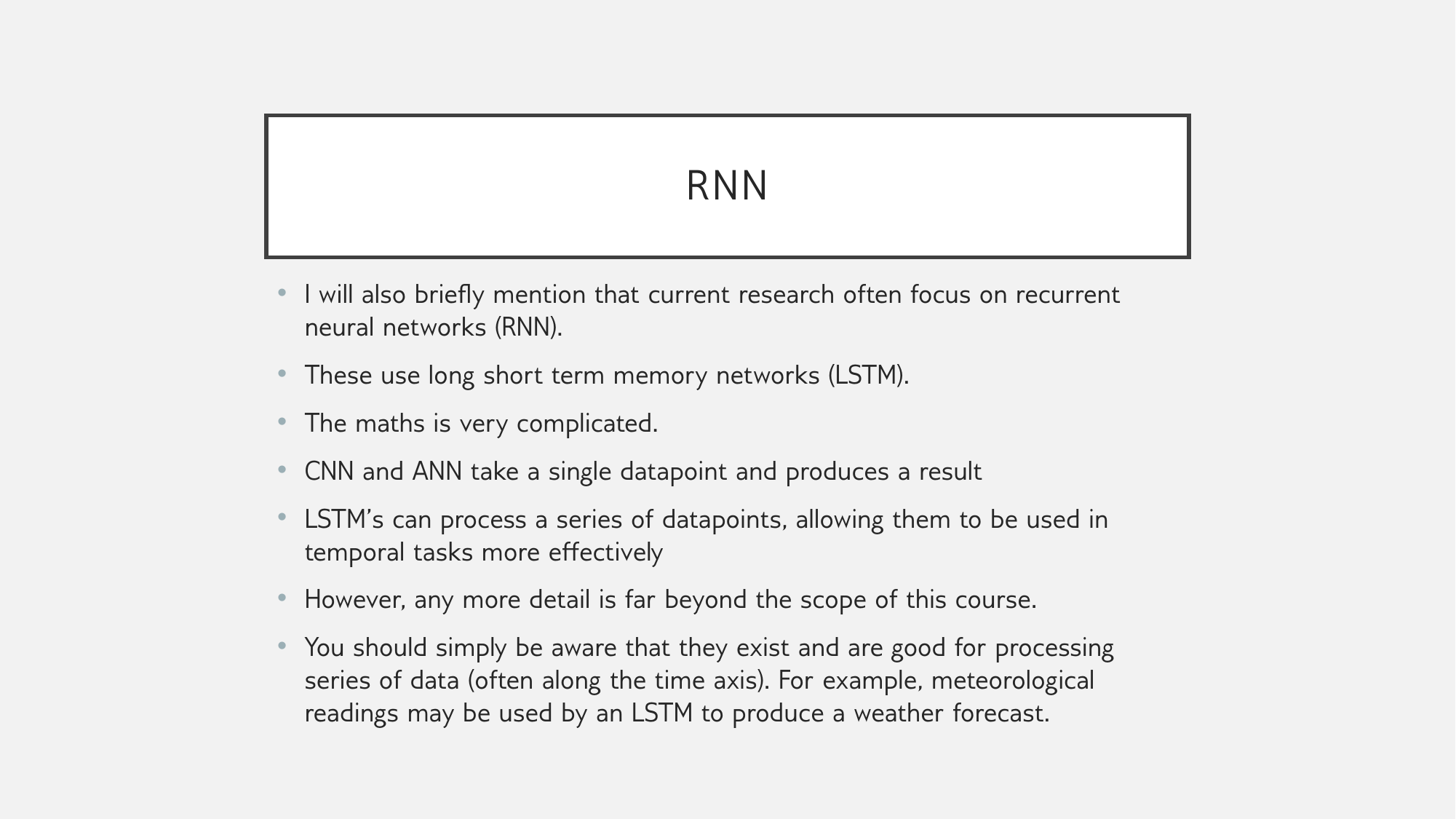

# RNN
I will also briefly mention that current research often focus on recurrent neural networks (RNN).
These use long short term memory networks (LSTM).
The maths is very complicated.
CNN and ANN take a single datapoint and produces a result
LSTM’s can process a series of datapoints, allowing them to be used in temporal tasks more effectively
However, any more detail is far beyond the scope of this course.
You should simply be aware that they exist and are good for processing series of data (often along the time axis). For example, meteorological readings may be used by an LSTM to produce a weather forecast.